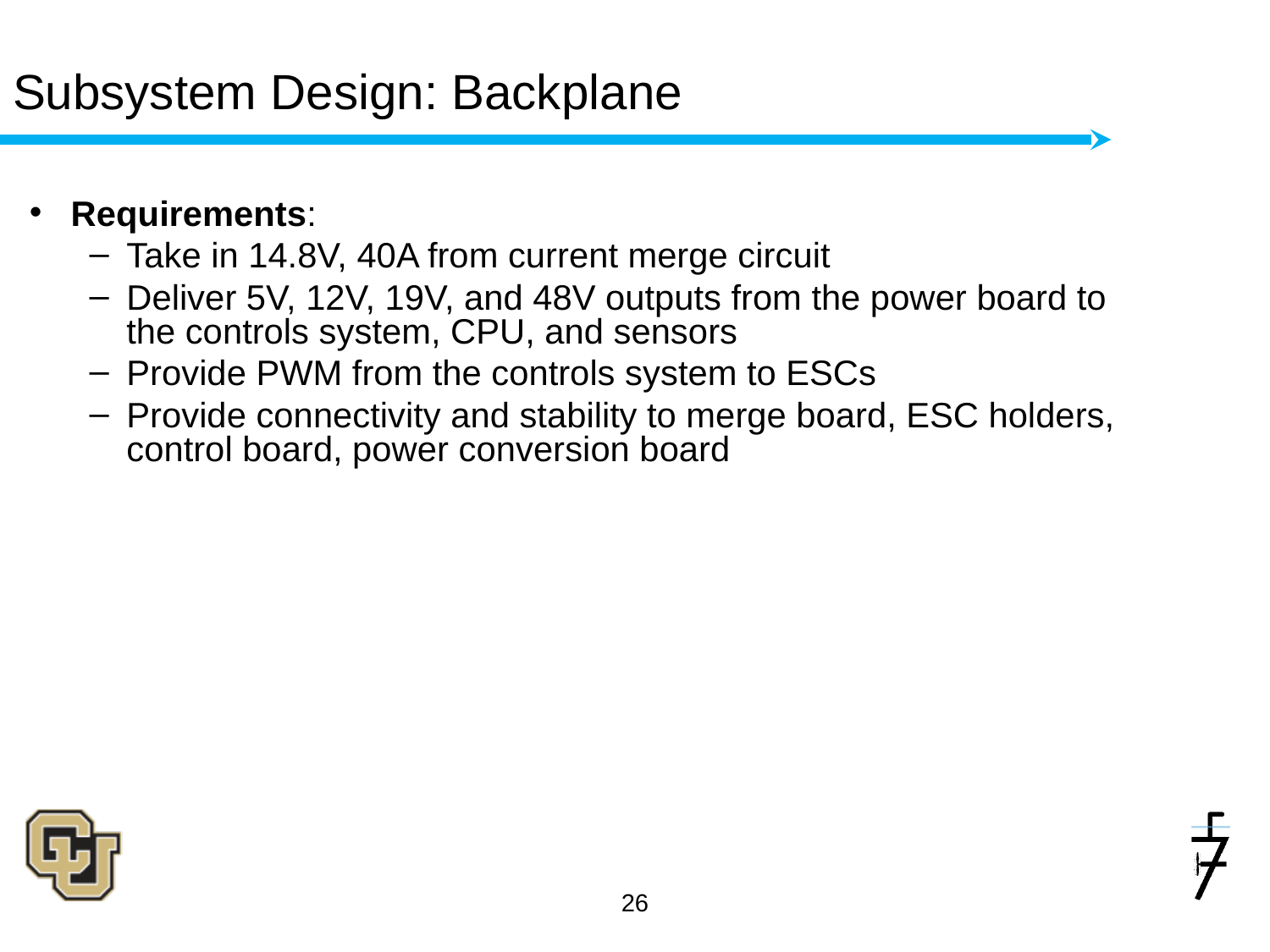

# Subsystem Design: Backplane
Requirements:
Take in 14.8V, 40A from current merge circuit
Deliver 5V, 12V, 19V, and 48V outputs from the power board to the controls system, CPU, and sensors
Provide PWM from the controls system to ESCs
Provide connectivity and stability to merge board, ESC holders, control board, power conversion board

26